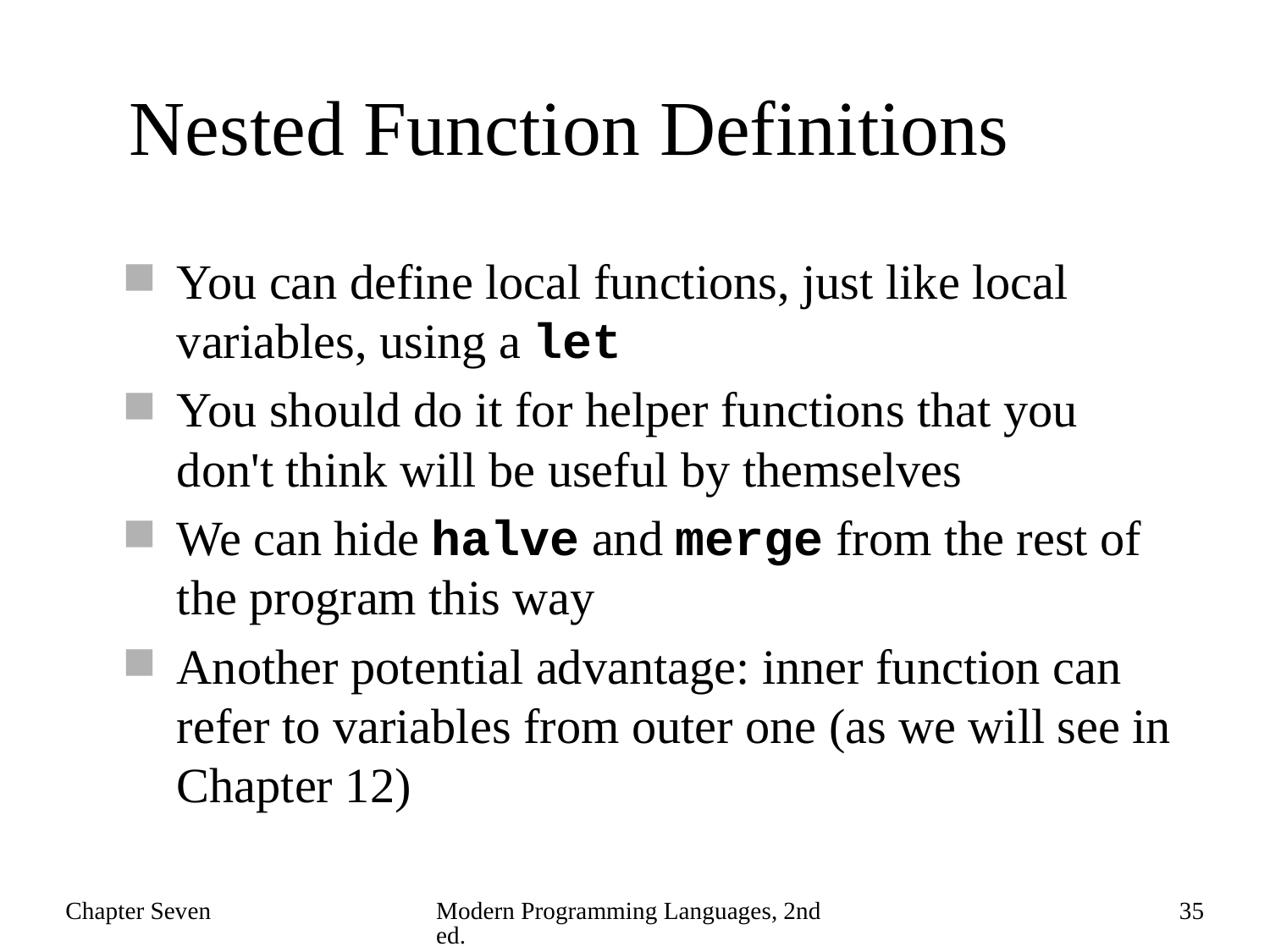

# Nested Function Definitions
You can define local functions, just like local variables, using a let
You should do it for helper functions that you don't think will be useful by themselves
We can hide halve and merge from the rest of the program this way
Another potential advantage: inner function can refer to variables from outer one (as we will see in Chapter 12)
Chapter Seven
Modern Programming Languages, 2nd ed.
35